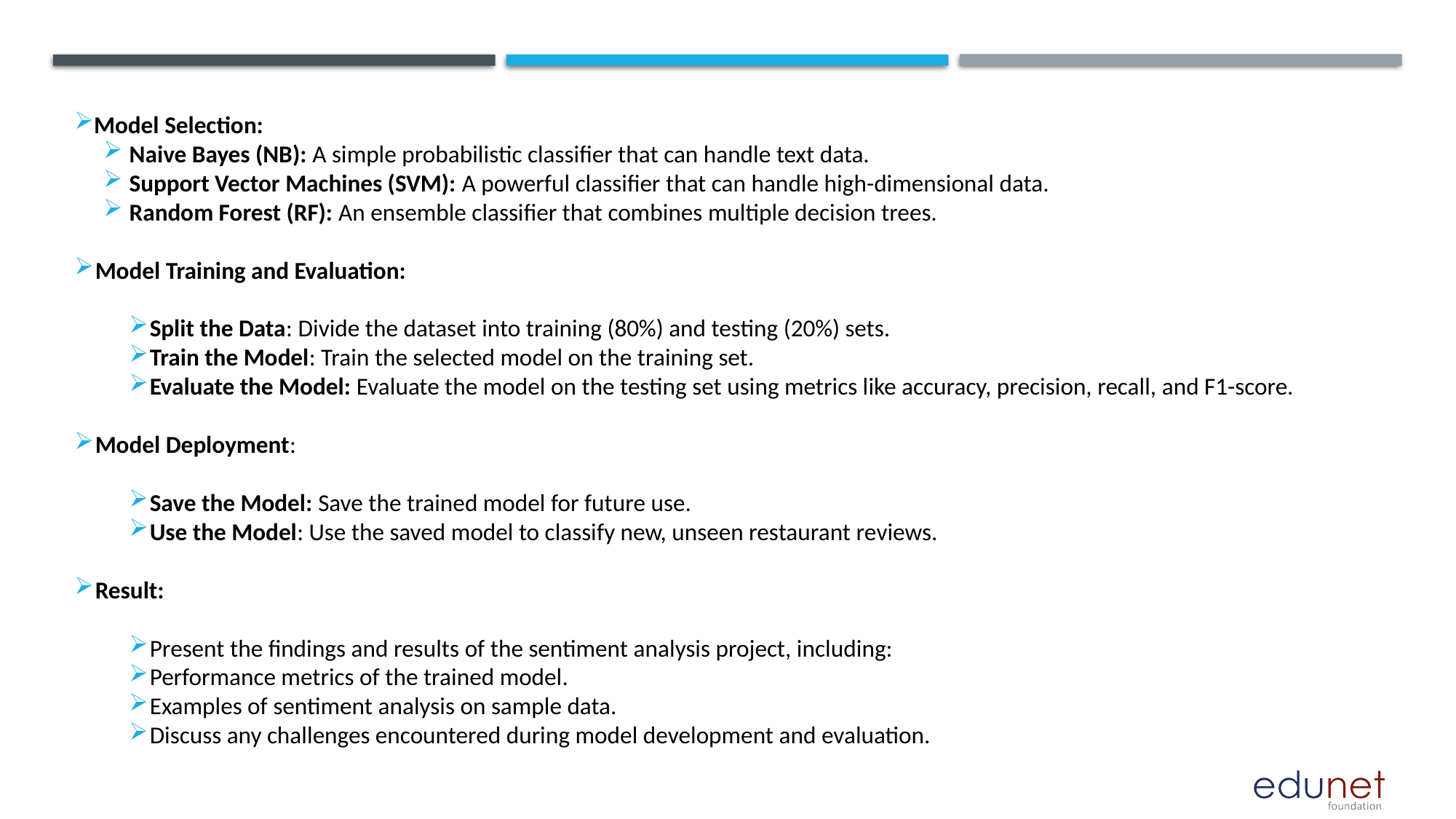

Model Selection:
Naive Bayes (NB): A simple probabilistic classifier that can handle text data.
Support Vector Machines (SVM): A powerful classifier that can handle high-dimensional data.
Random Forest (RF): An ensemble classifier that combines multiple decision trees.

Model Training and Evaluation:

Split the Data: Divide the dataset into training (80%) and testing (20%) sets.
Train the Model: Train the selected model on the training set.
Evaluate the Model: Evaluate the model on the testing set using metrics like accuracy, precision, recall, and F1-score.

Model Deployment:

Save the Model: Save the trained model for future use.
Use the Model: Use the saved model to classify new, unseen restaurant reviews.

Result:

Present the findings and results of the sentiment analysis project, including:
Performance metrics of the trained model.
Examples of sentiment analysis on sample data.
Discuss any challenges encountered during model development and evaluation.